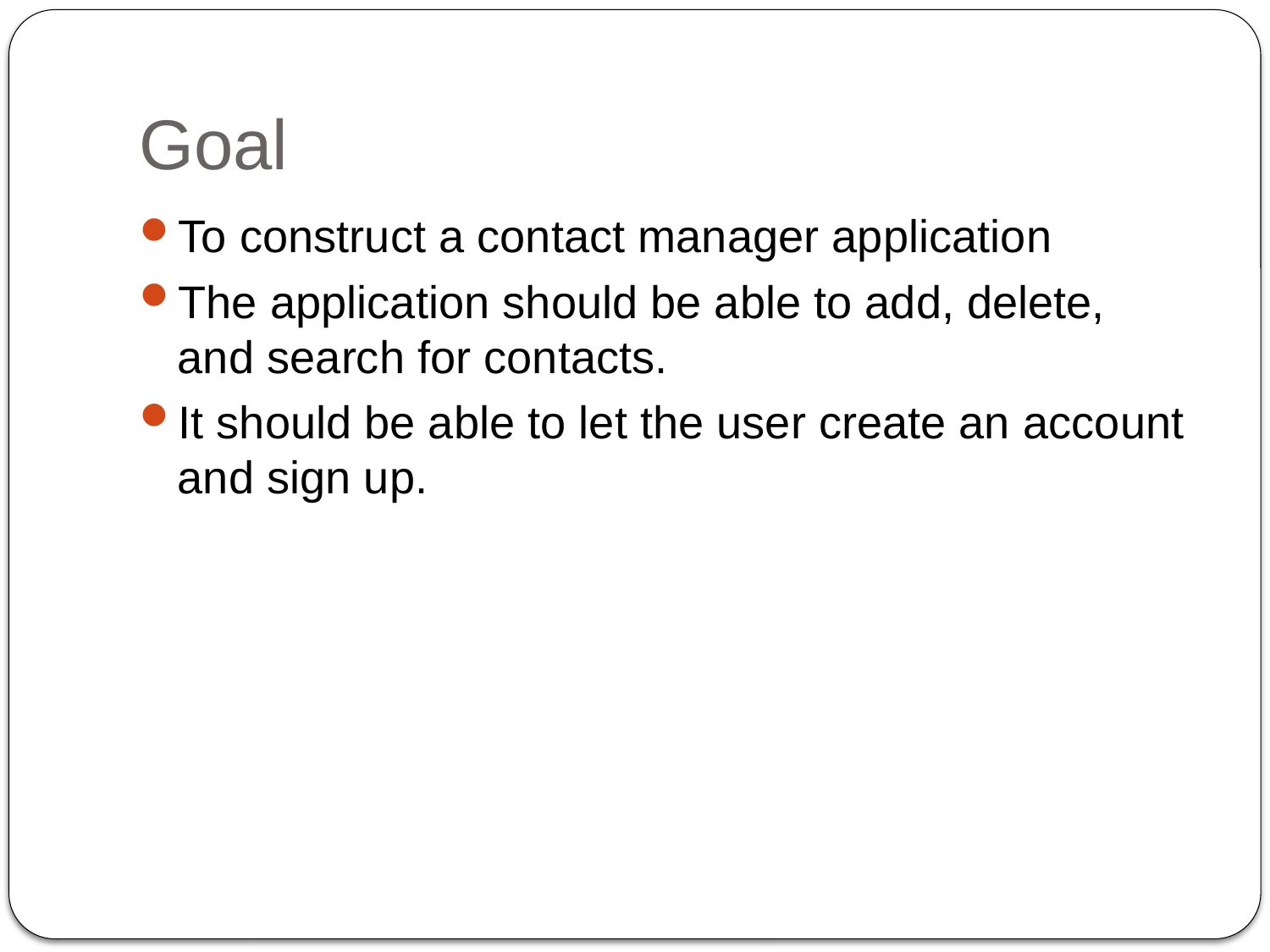

# Goal
To construct a contact manager application
The application should be able to add, delete, and search for contacts.
It should be able to let the user create an account and sign up.